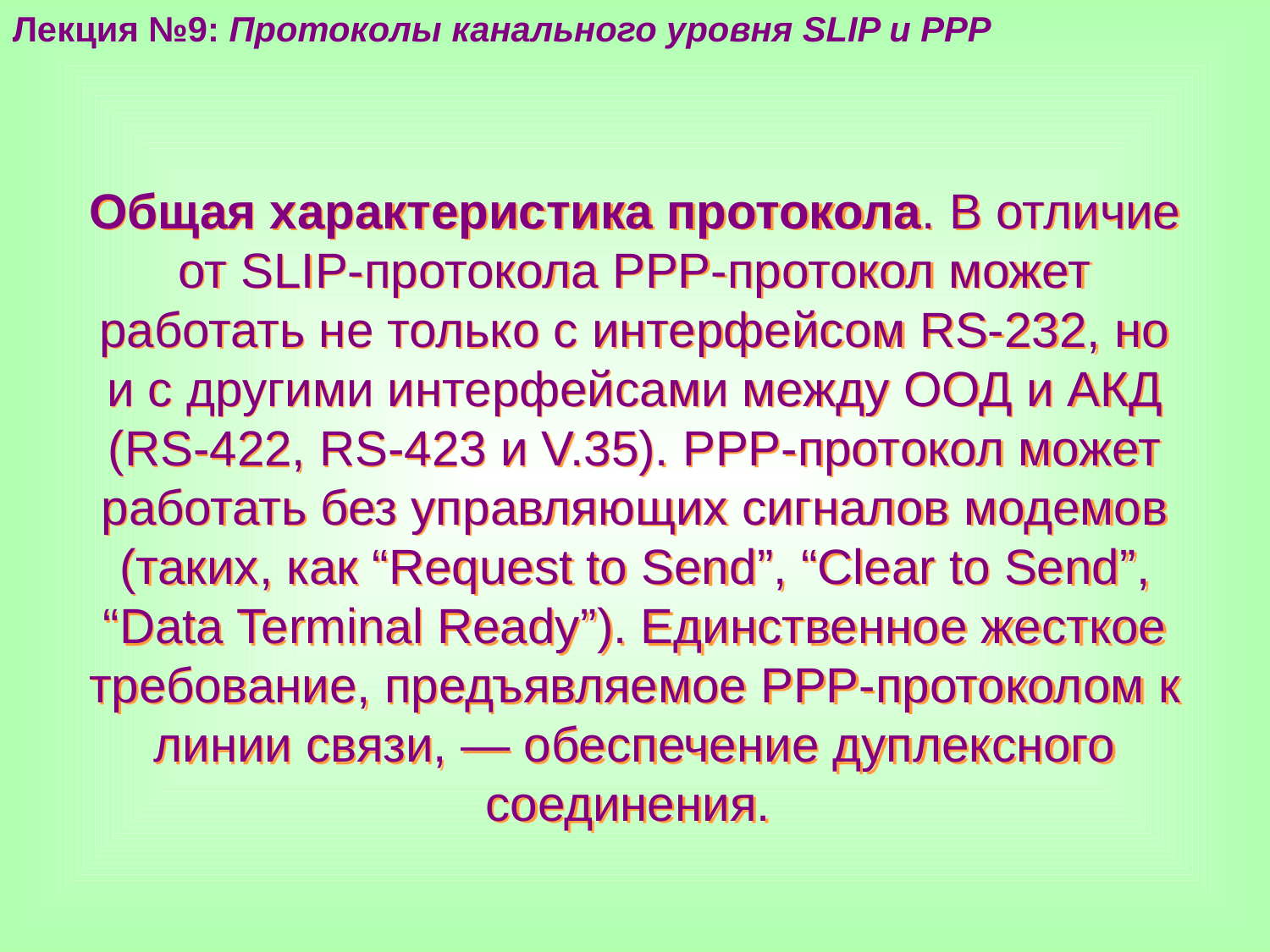

Лекция №9: Протоколы канального уровня SLIP и PPP
Общая характеристика протокола. В отличие от SLIP-протокола РРР-протокол может работать не только с интерфейсом RS-232, но и с другими интерфейсами между ООД и АКД (RS-422, RS-423 и V.35). РРР-протокол может работать без управляющих сигналов модемов (таких, как “Request to Send”, “Clear to Send”, “Data Terminal Ready”). Единственное жесткое требование, предъявляемое РРР-протоколом к линии связи, — обеспечение дуплексного соединения.